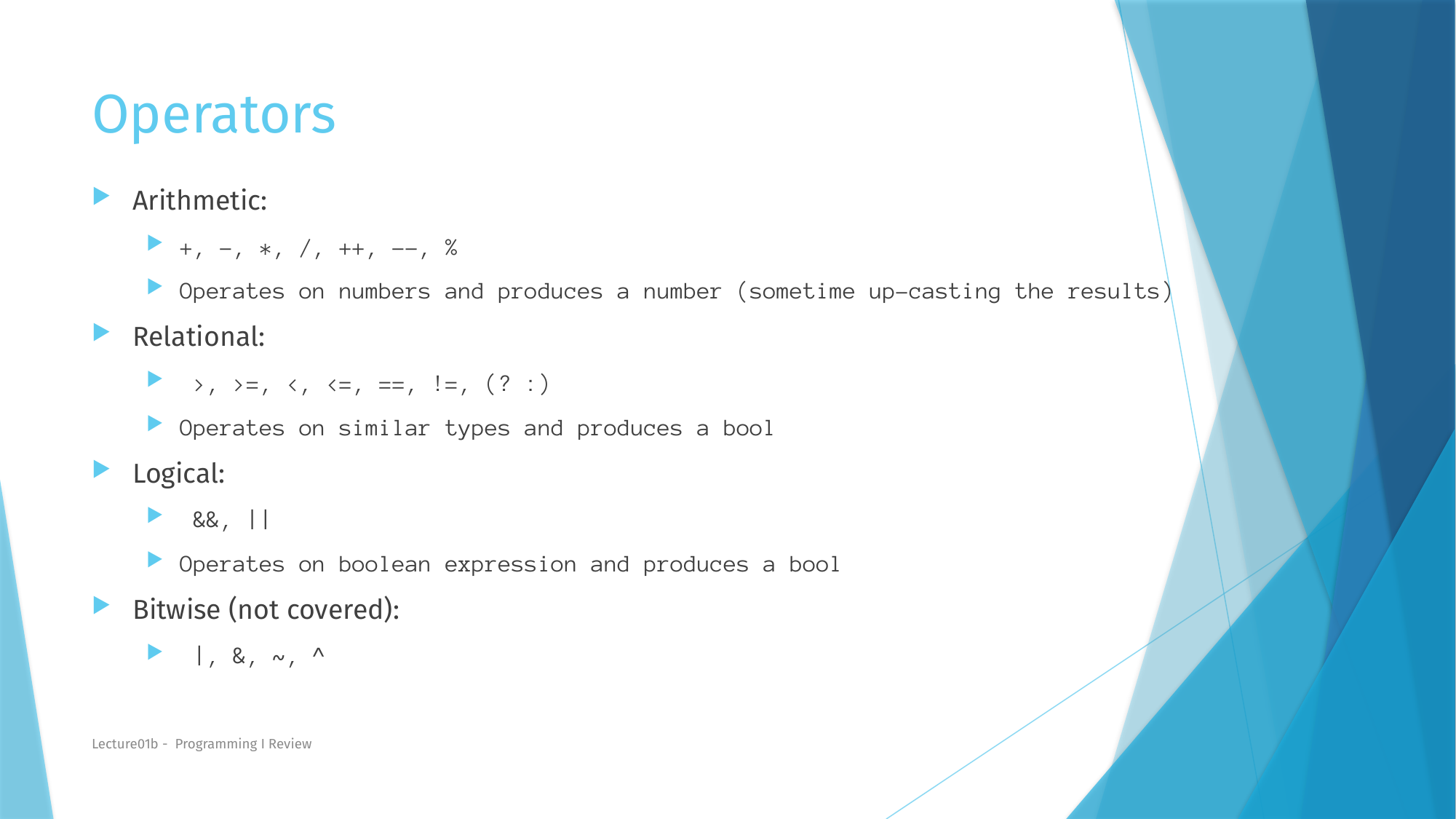

# Operators
Arithmetic:
+, -, *, /, ++, --, %
Operates on numbers and produces a number (sometime up-casting the results)
Relational:
 >, >=, <, <=, ==, !=, (? :)
Operates on similar types and produces a bool
Logical:
 &&, ||
Operates on boolean expression and produces a bool
Bitwise (not covered):
 |, &, ~, ^

Lecture01b -  Programming I Review